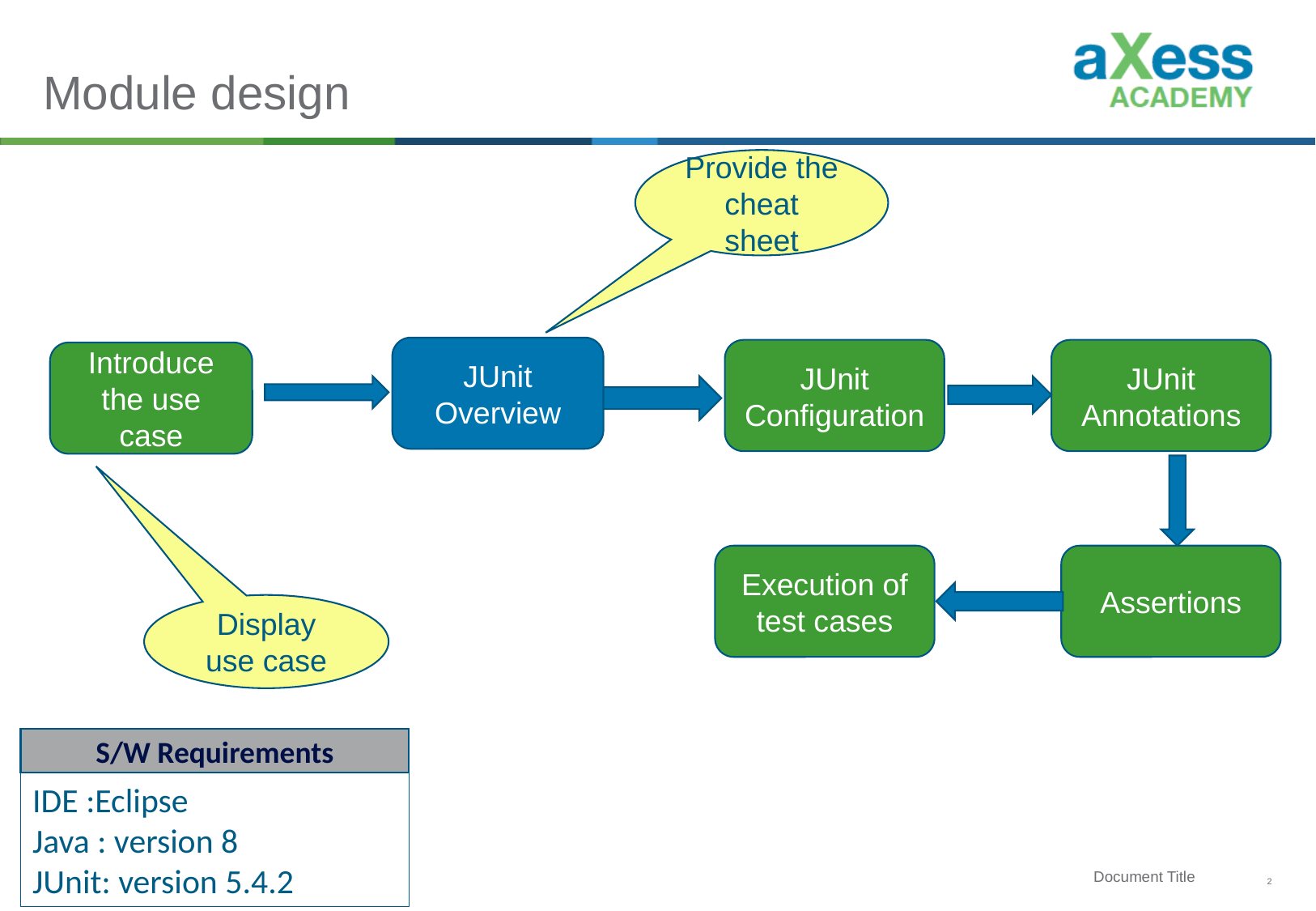

# Module design
Provide the cheat sheet
JUnit Overview
JUnit Configuration
JUnit Annotations
Introduce the use case

Execution of test cases
Assertions

Display use case
S/W Requirements
IDE :Eclipse
Java : version 8
JUnit: version 5.4.2